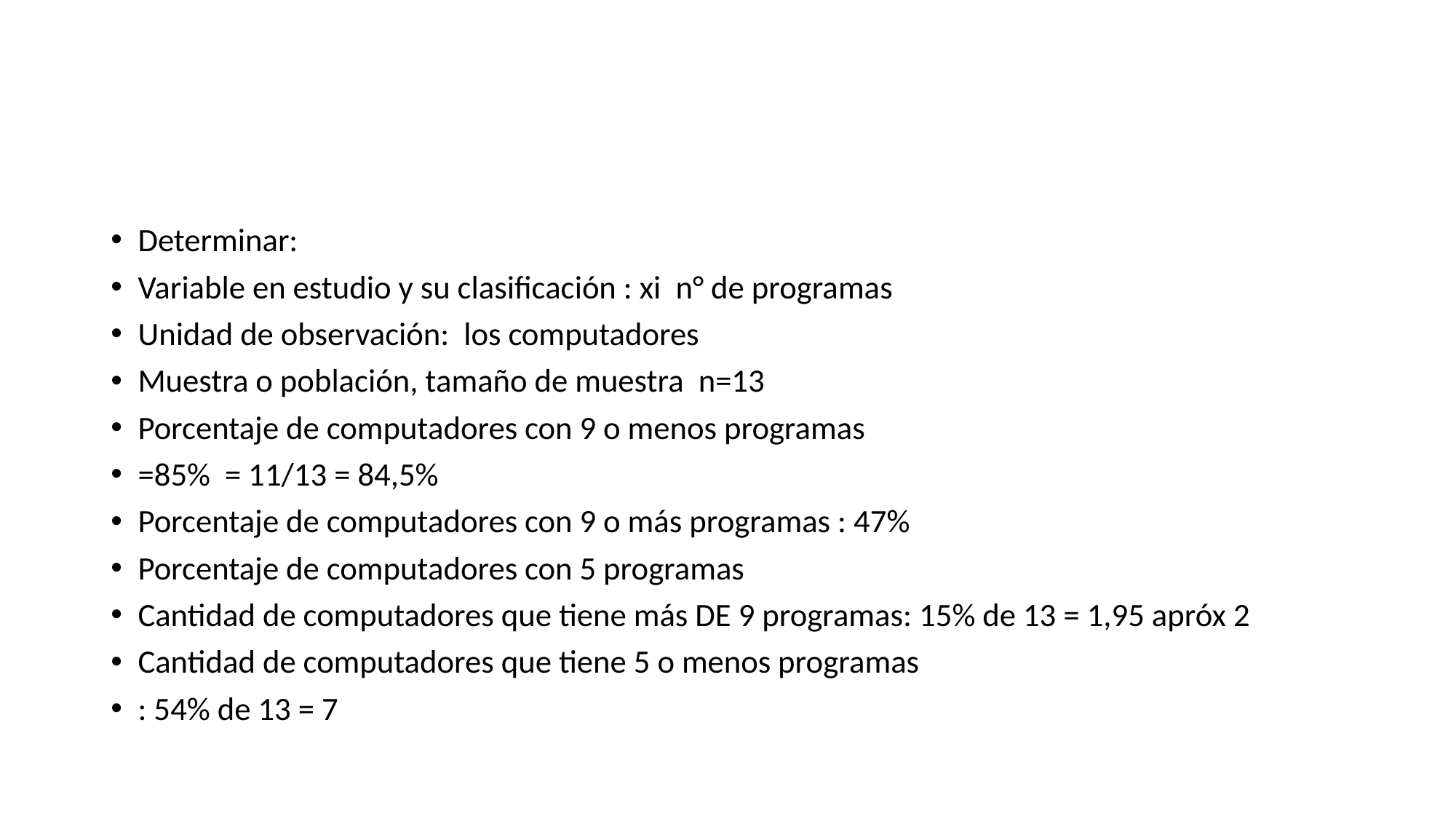

#
Determinar:
Variable en estudio y su clasificación : xi  n° de programas
Unidad de observación:  los computadores
Muestra o población, tamaño de muestra  n=13
Porcentaje de computadores con 9 o menos programas
=85%  = 11/13 = 84,5%
Porcentaje de computadores con 9 o más programas : 47%
Porcentaje de computadores con 5 programas
Cantidad de computadores que tiene más DE 9 programas: 15% de 13 = 1,95 apróx 2
Cantidad de computadores que tiene 5 o menos programas
: 54% de 13 = 7